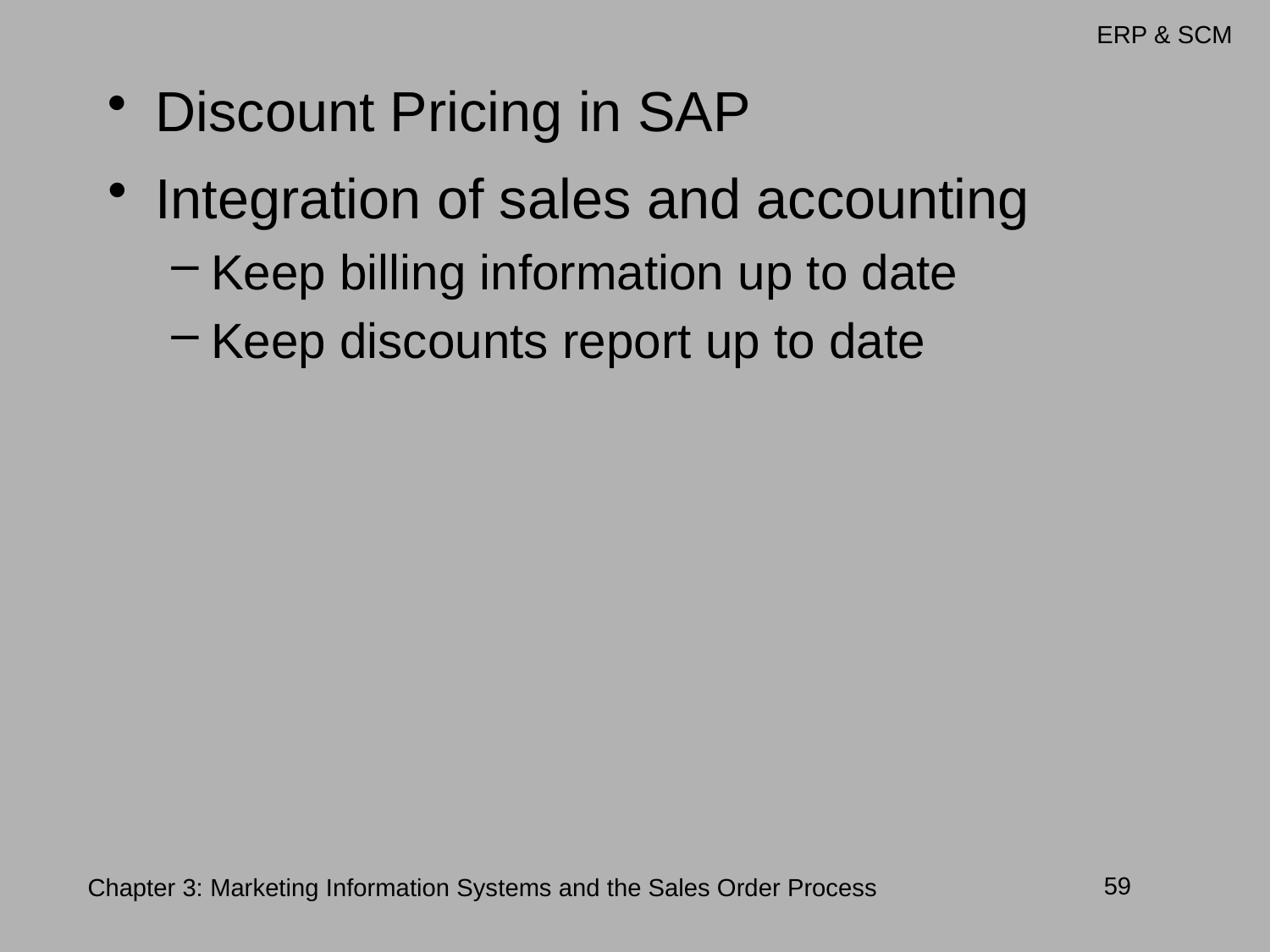

Discount Pricing in SAP
Integration of sales and accounting
Keep billing information up to date
Keep discounts report up to date
Chapter 3: Marketing Information Systems and the Sales Order Process